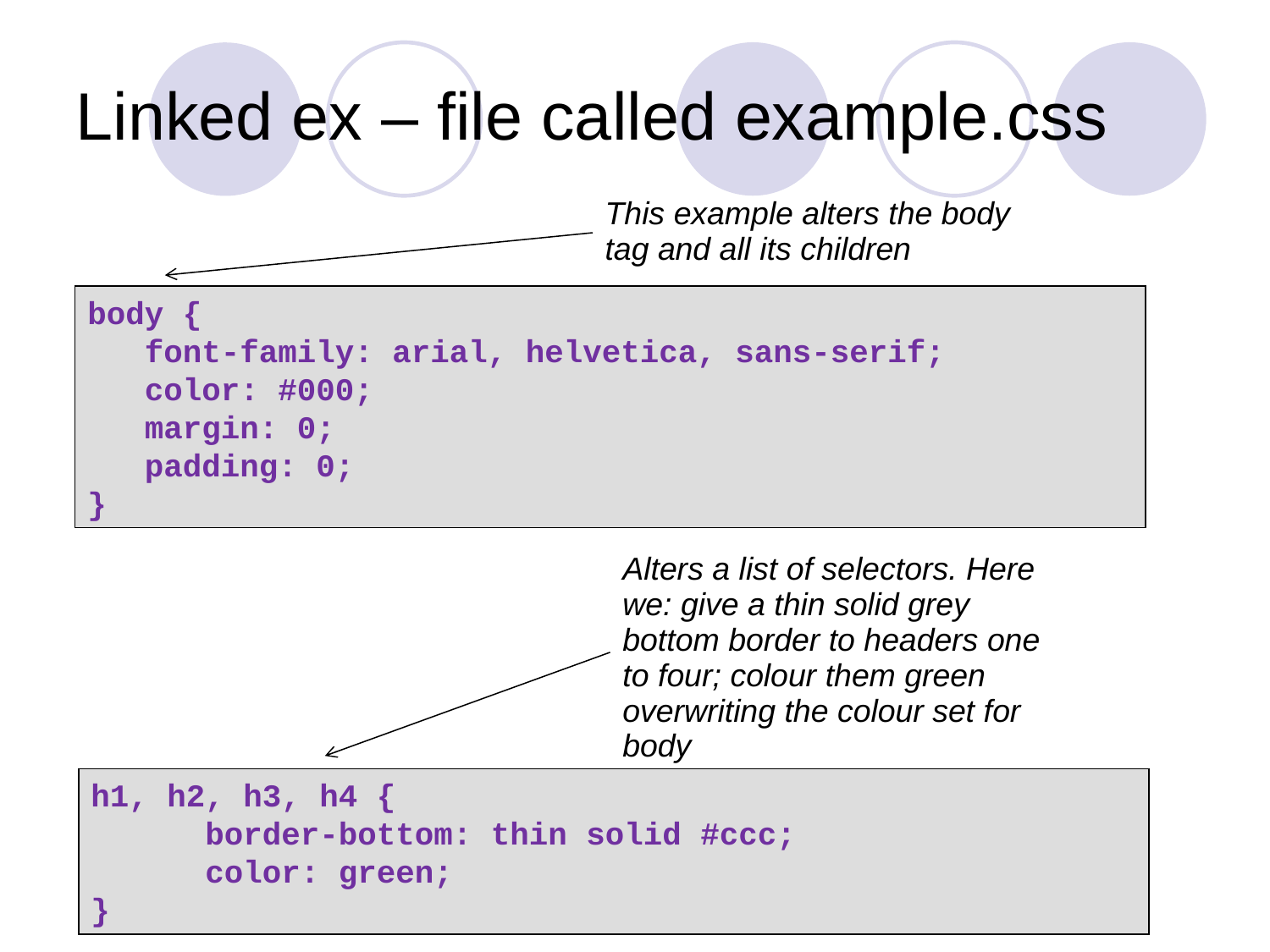

# Linked ex – file called example.css
This example alters the body tag and all its children
body {
   font-family: arial, helvetica, sans-serif;
   color: #000;
   margin: 0;
   padding: 0;
}
Alters a list of selectors. Here we: give a thin solid grey bottom border to headers one to four; colour them green overwriting the colour set for body
h1, h2, h3, h4 {
      border-bottom: thin solid #ccc;
      color: green;
}